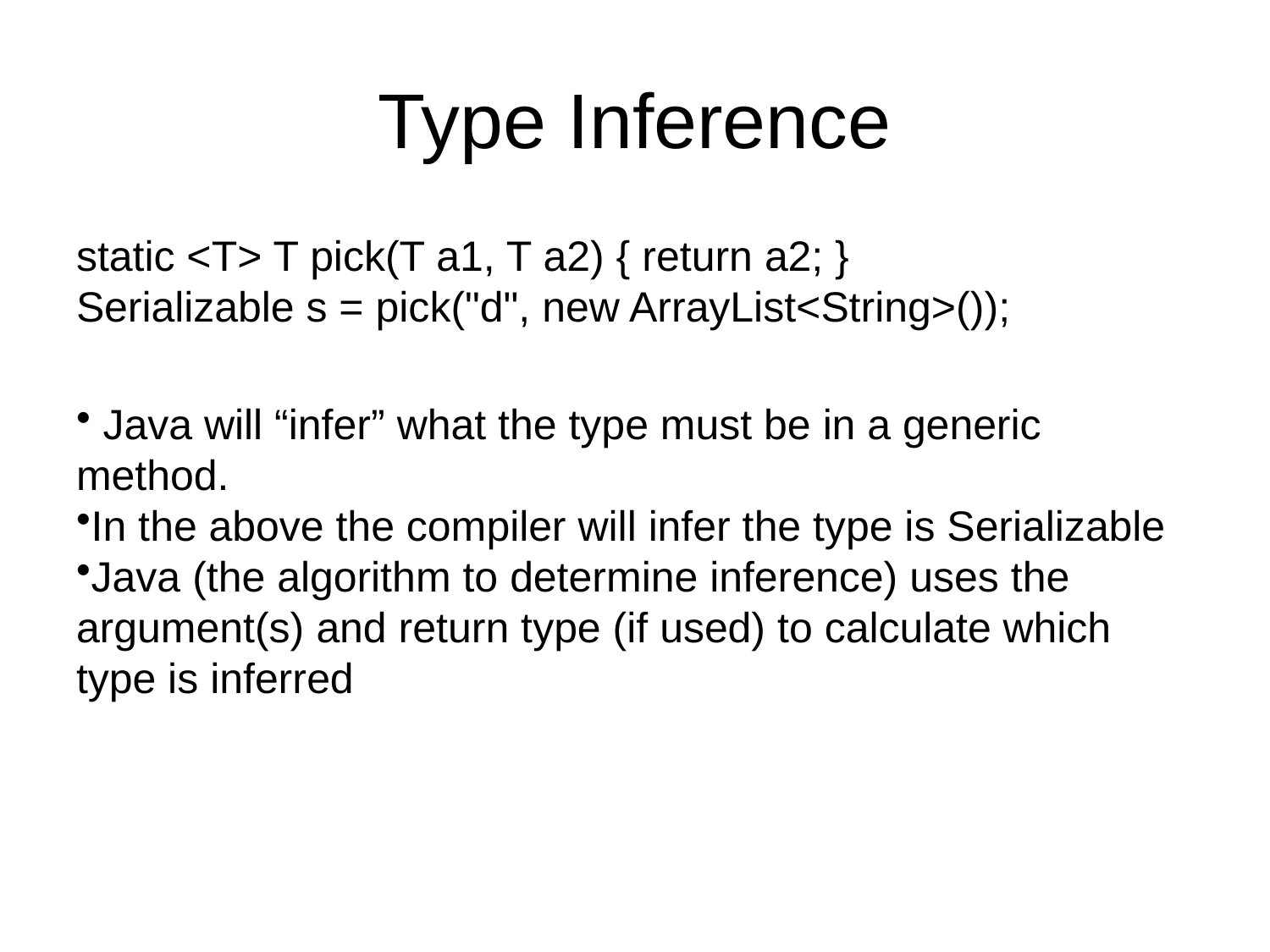

# Type Inference
static <T> T pick(T a1, T a2) { return a2; }
Serializable s = pick("d", new ArrayList<String>());

 Java will “infer” what the type must be in a generic method.
In the above the compiler will infer the type is Serializable
Java (the algorithm to determine inference) uses the argument(s) and return type (if used) to calculate which type is inferred